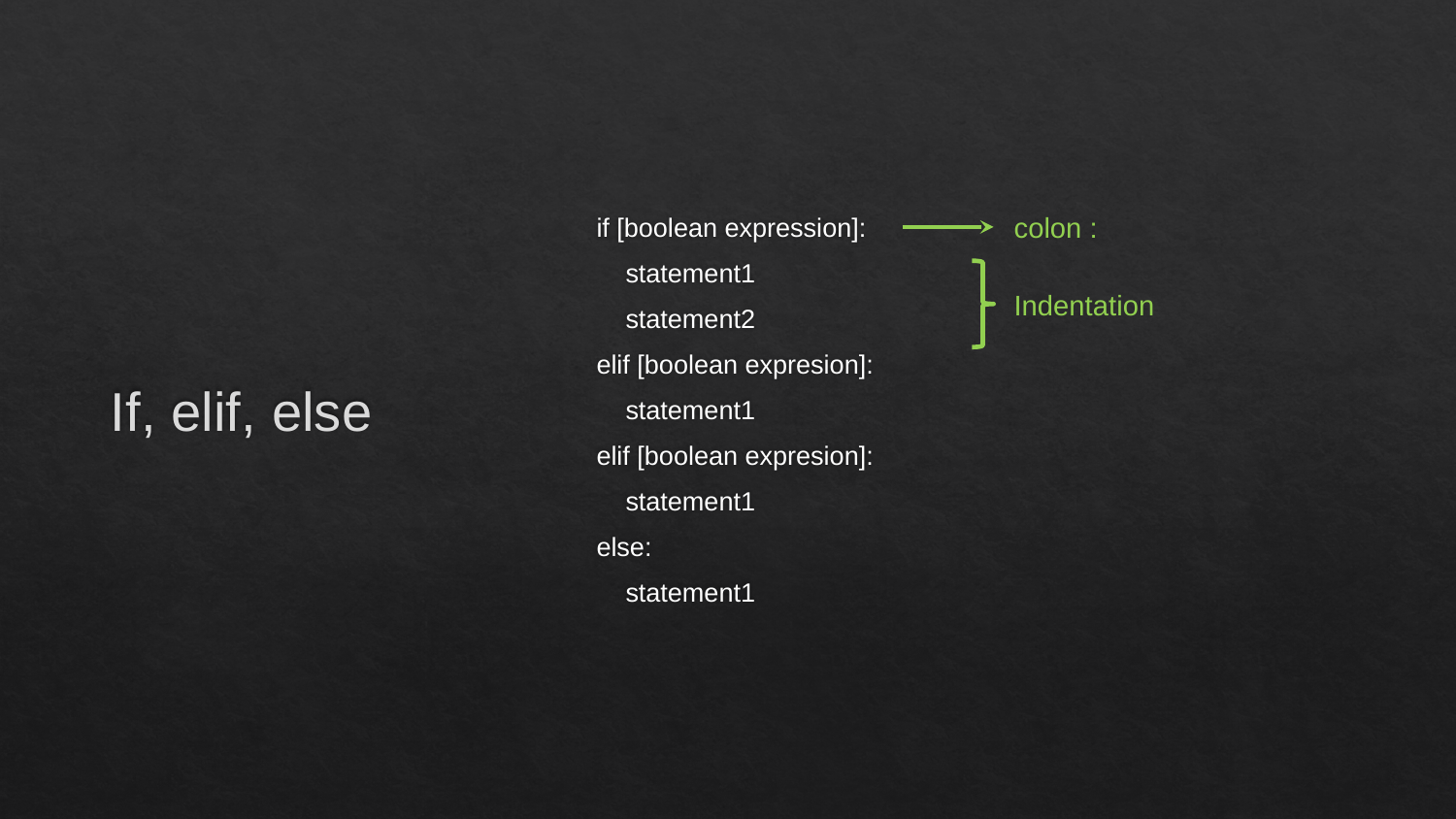

# If, elif, else
if [boolean expression]:
    statement1
    statement2
elif [boolean expresion]:
    statement1
elif [boolean expresion]:
    statement1
else:
    statement1
colon :

Indentation